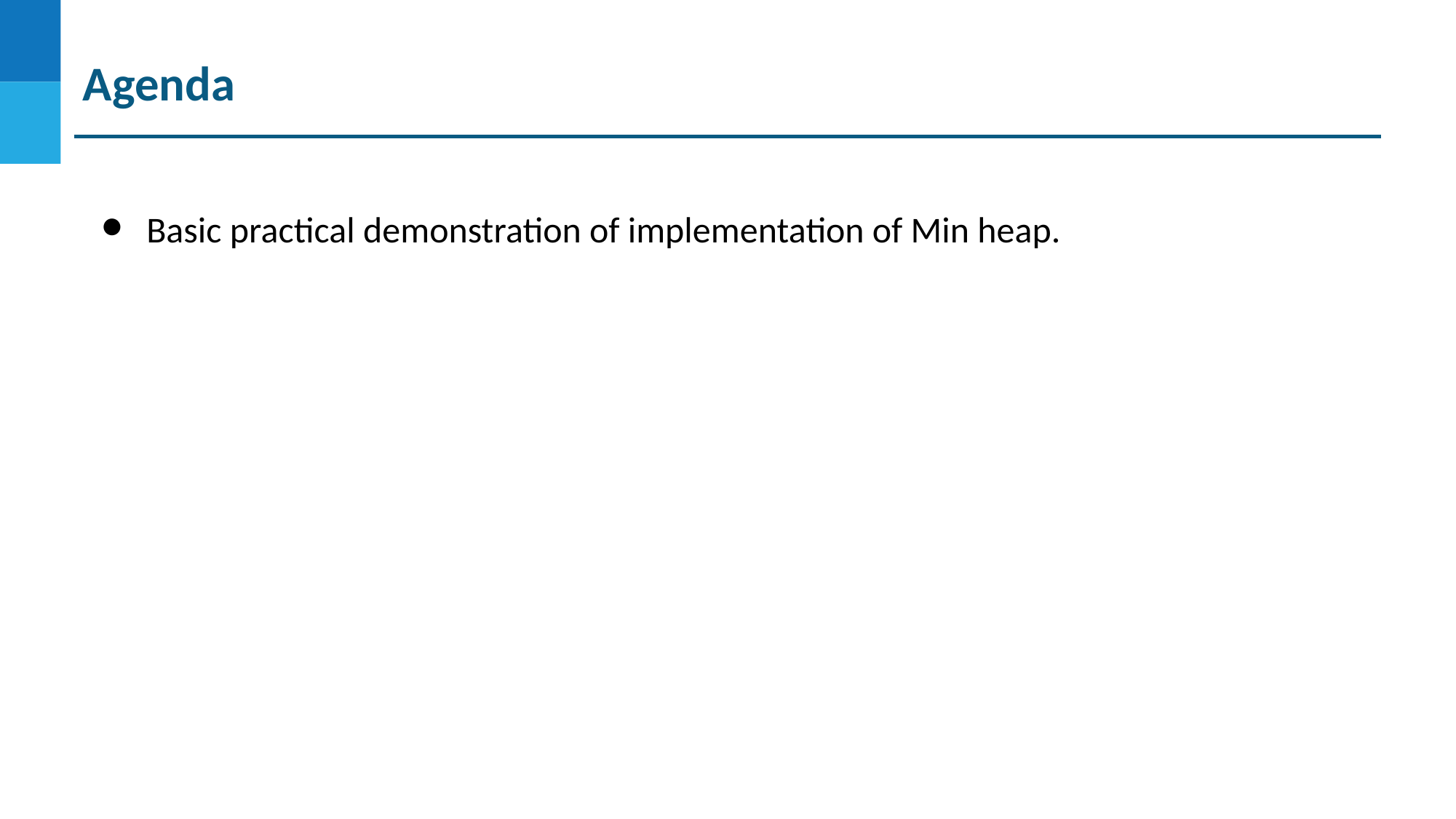

Agenda
Basic practical demonstration of implementation of Min heap.